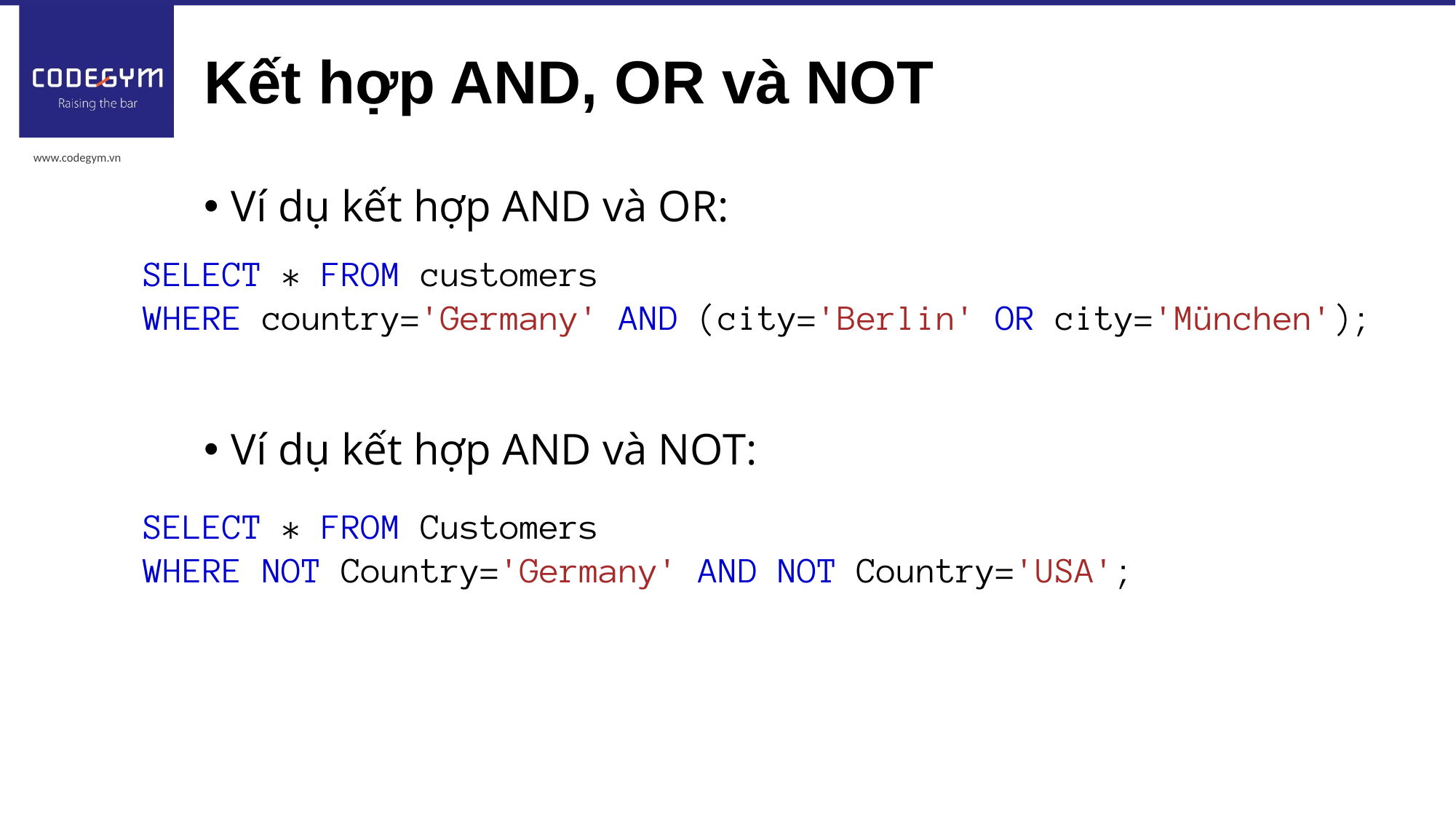

# Kết hợp AND, OR và NOT
Ví dụ kết hợp AND và OR:

Ví dụ kết hợp AND và NOT:
SELECT * FROM customers
WHERE country='Germany' AND (city='Berlin' OR city='München');
SELECT * FROM Customers
WHERE NOT Country='Germany' AND NOT Country='USA';